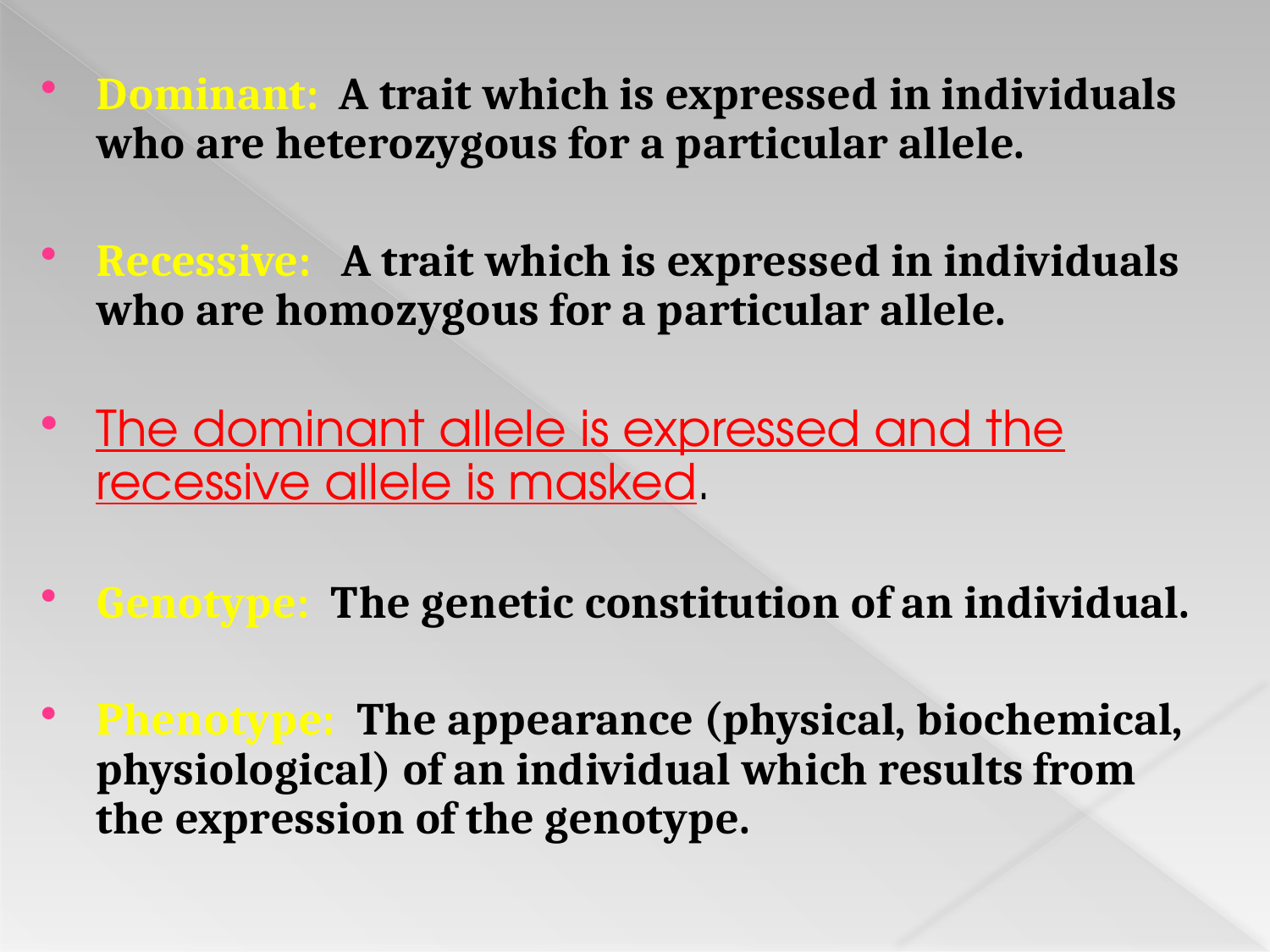

Dominant:  A trait which is expressed in individuals who are heterozygous for a particular allele.

Recessive:   A trait which is expressed in individuals who are homozygous for a particular allele.

The dominant allele is expressed and the recessive allele is masked.

Genotype:  The genetic constitution of an individual.

Phenotype:  The appearance (physical, biochemical, physiological) of an individual which results from the expression of the genotype.